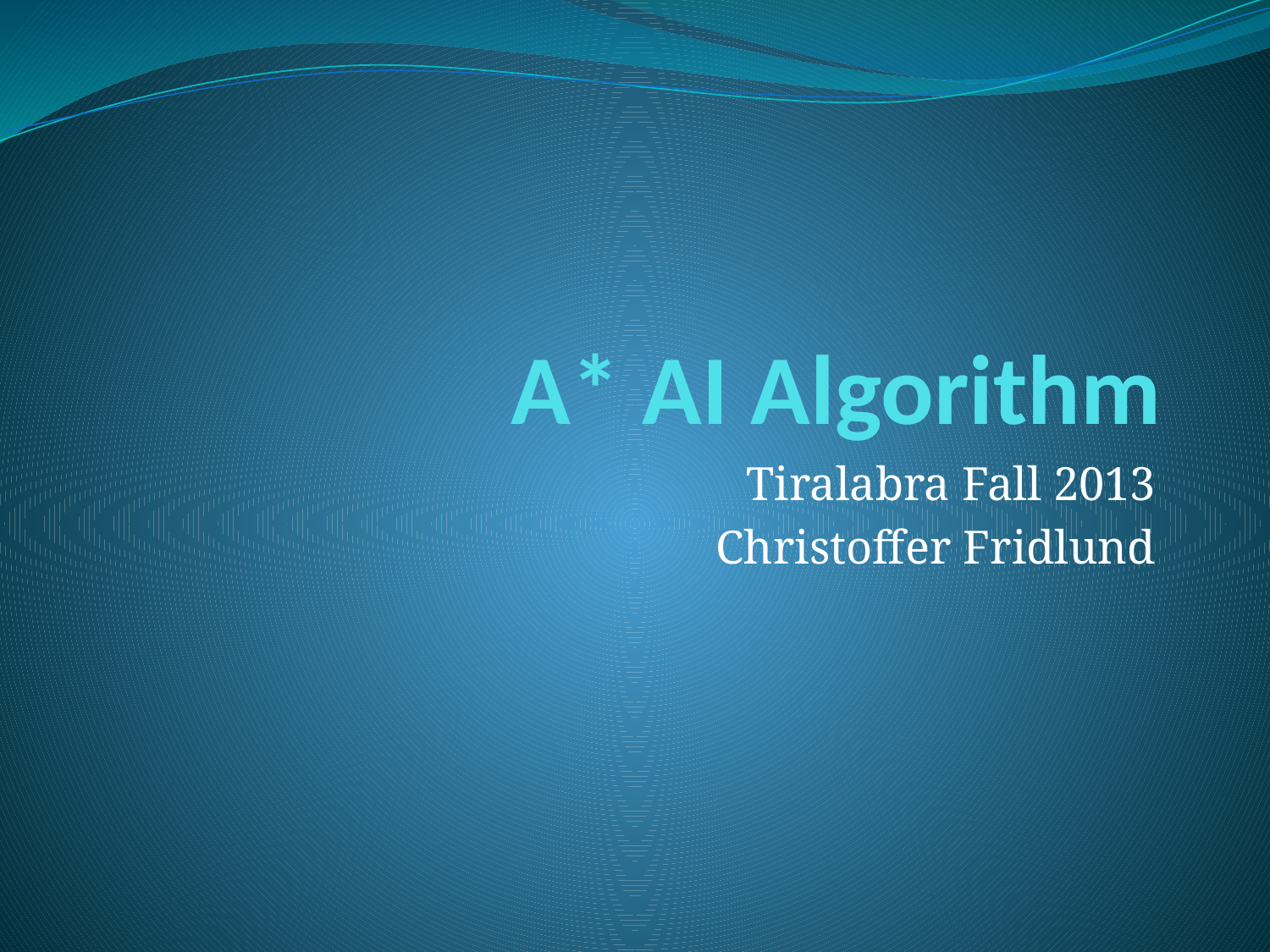

# A* AI Algorithm
Tiralabra Fall 2013
Christoffer Fridlund